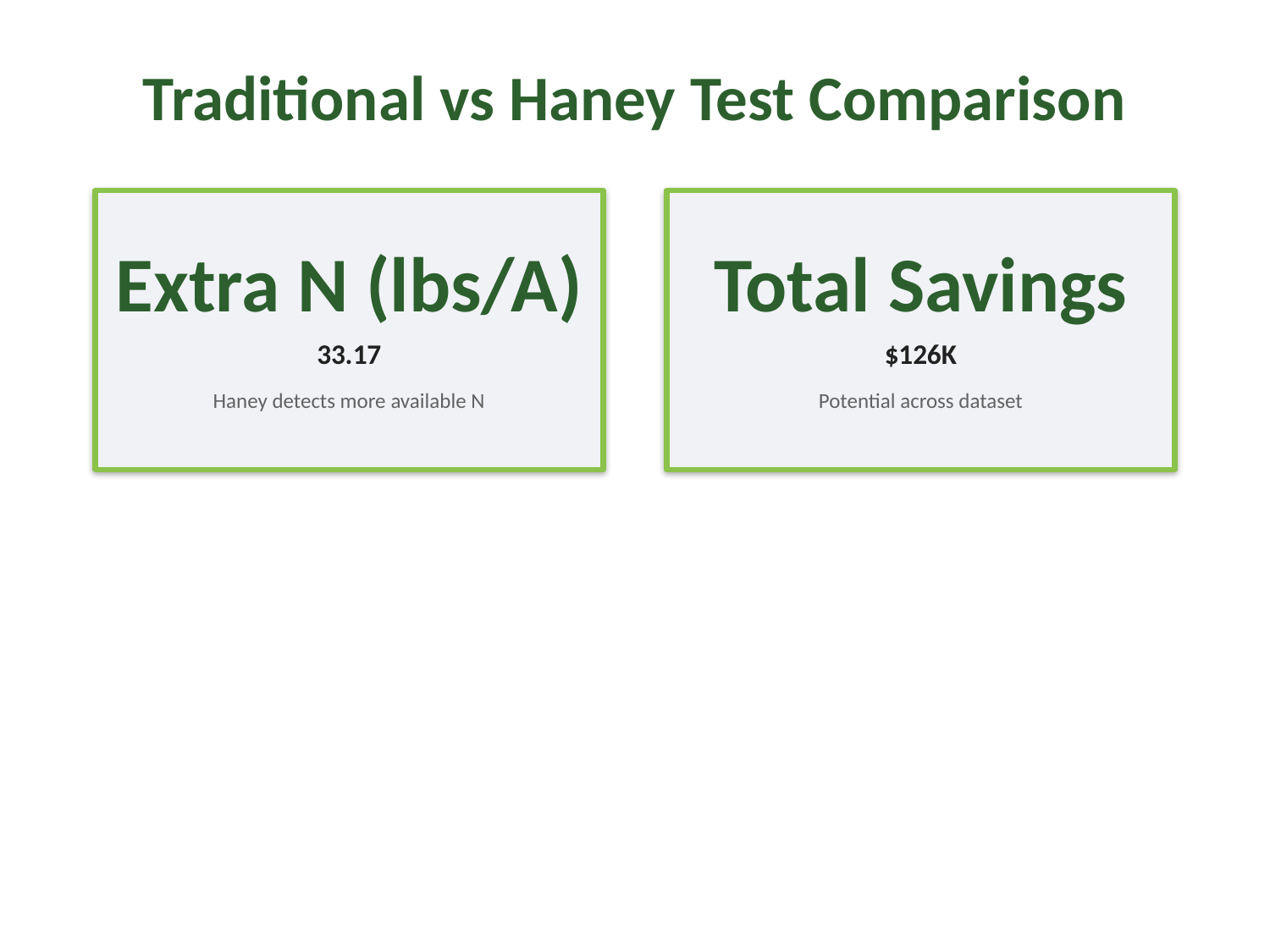

Traditional vs Haney Test Comparison

Extra N (lbs/A)
Total Savings
33.17
$126K
Haney detects more available N
Potential across dataset